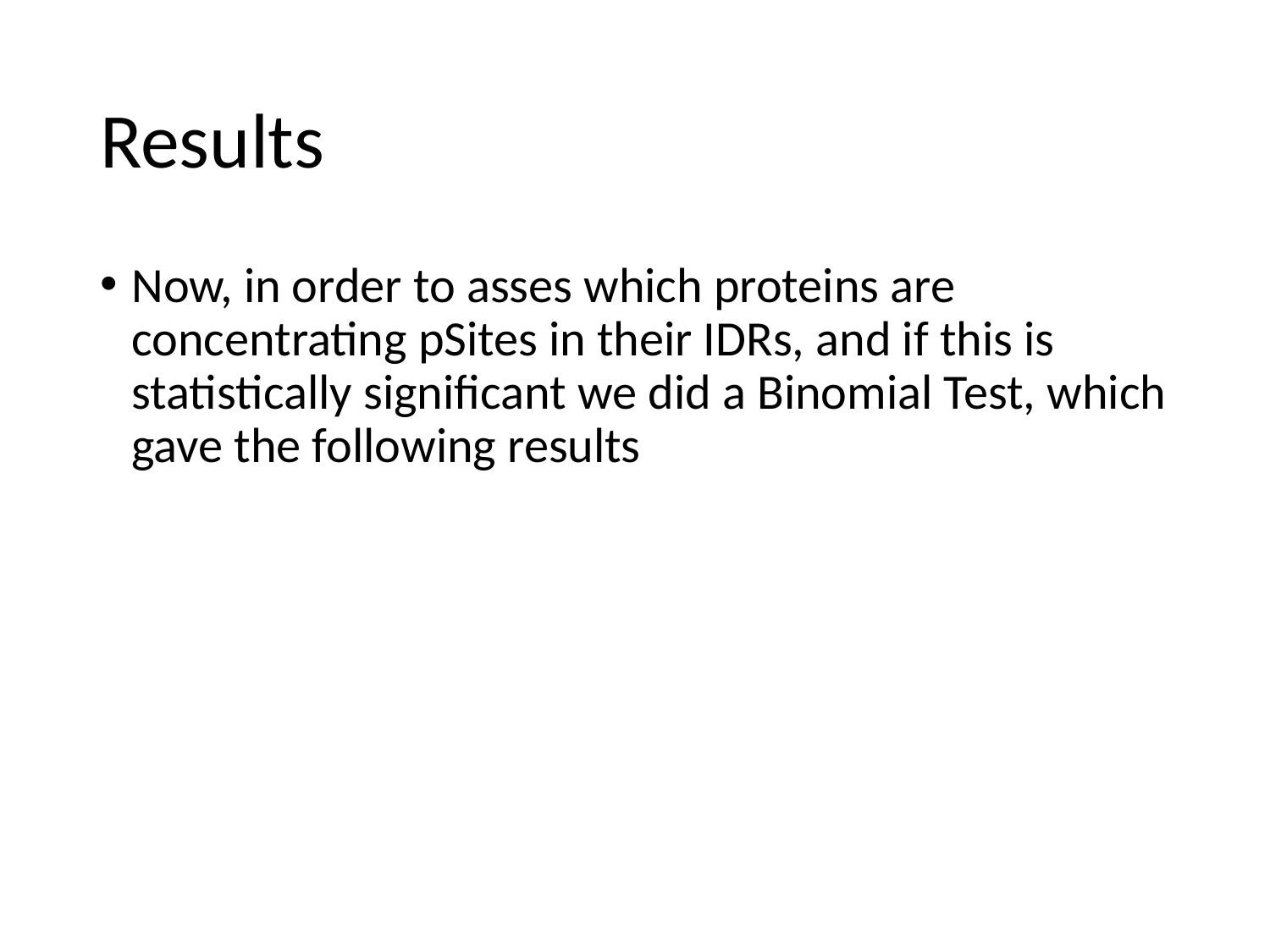

# Results
Now, in order to asses which proteins are concentrating pSites in their IDRs, and if this is statistically significant we did a Binomial Test, which gave the following results